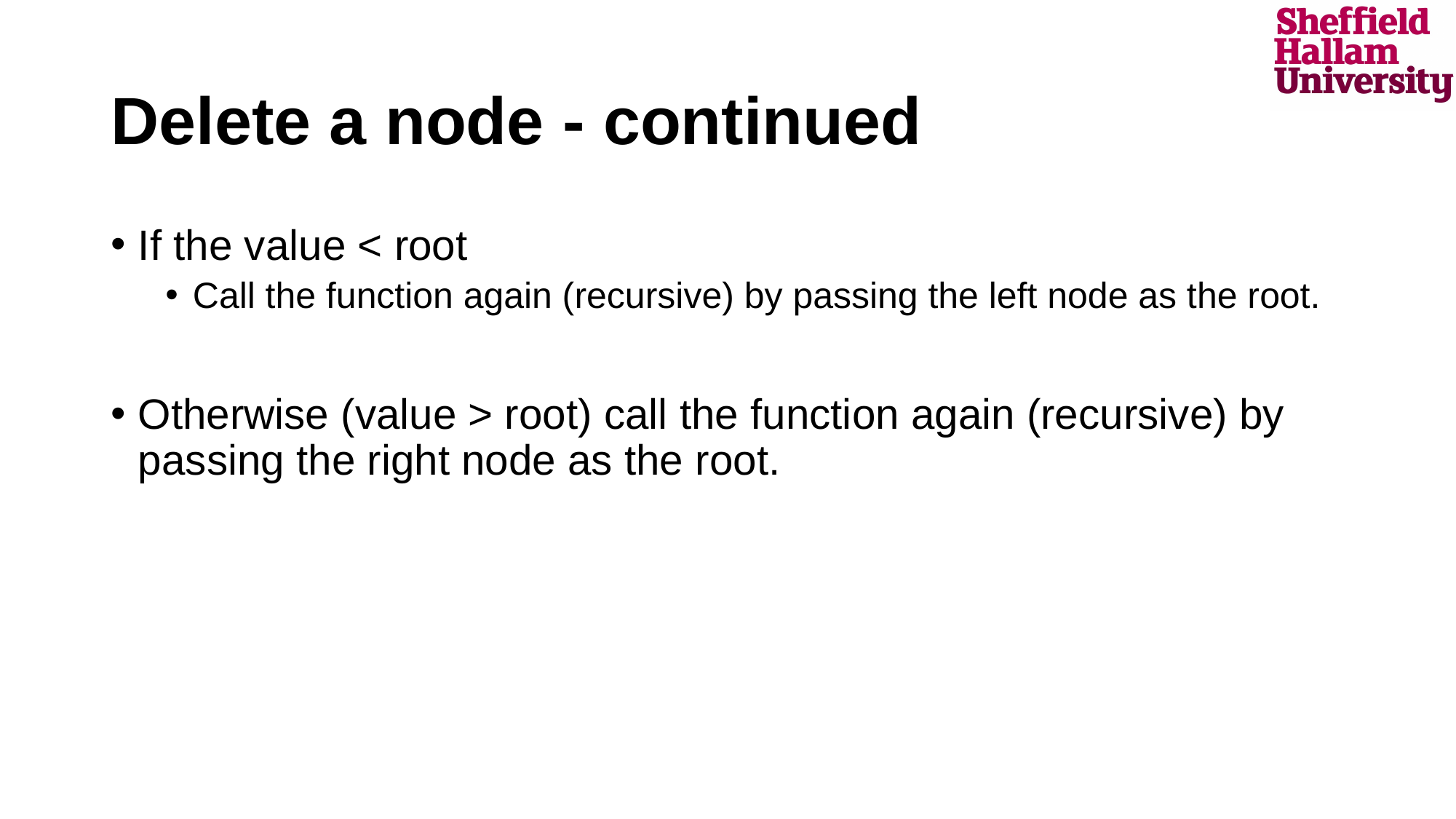

# Delete a node - continued
If the value < root
Call the function again (recursive) by passing the left node as the root.

Otherwise (value > root) call the function again (recursive) by passing the right node as the root.